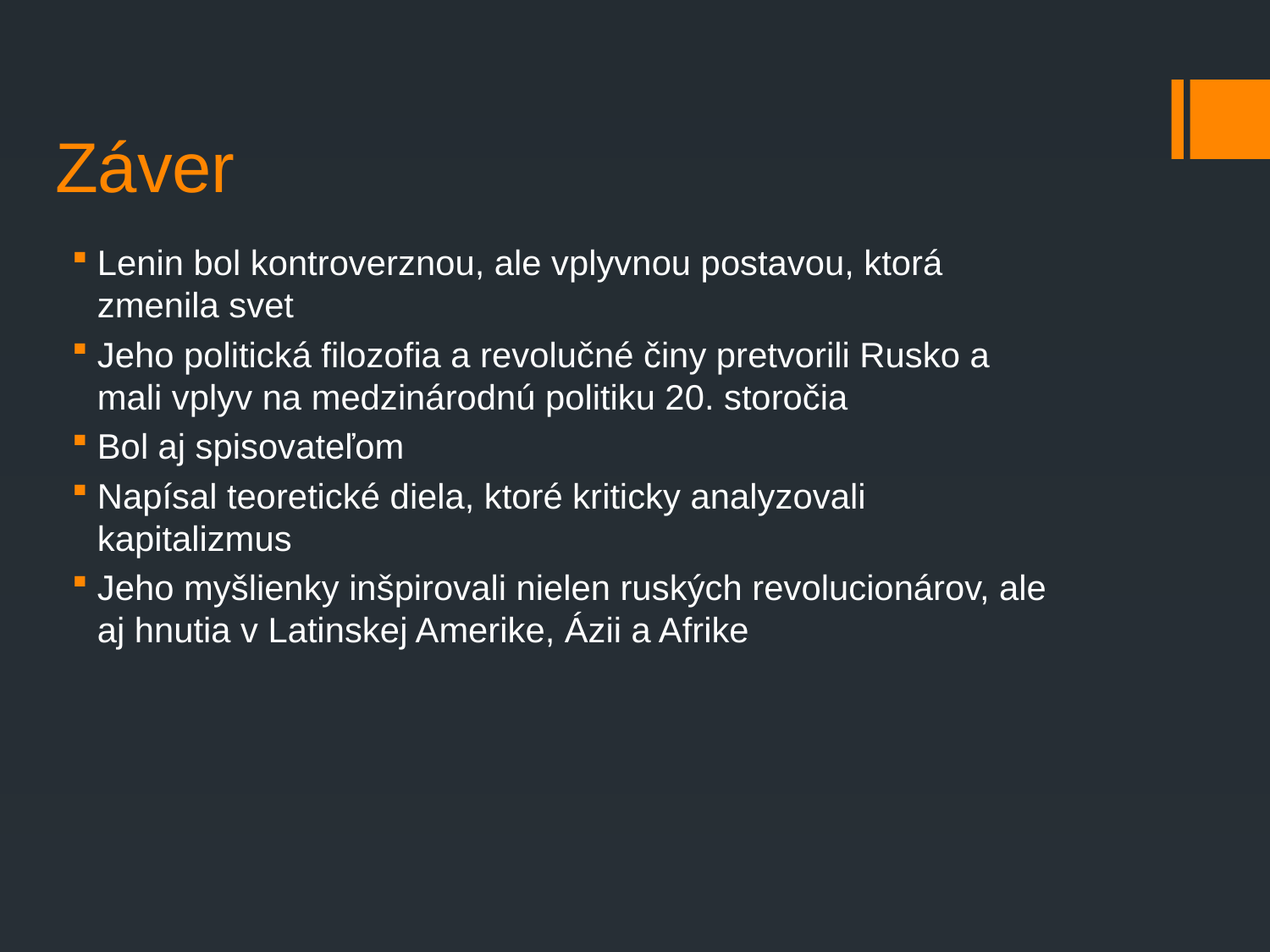

# Záver
Lenin bol kontroverznou, ale vplyvnou postavou, ktorá zmenila svet
Jeho politická filozofia a revolučné činy pretvorili Rusko a mali vplyv na medzinárodnú politiku 20. storočia
Bol aj spisovateľom
Napísal teoretické diela, ktoré kriticky analyzovali kapitalizmus
Jeho myšlienky inšpirovali nielen ruských revolucionárov, ale aj hnutia v Latinskej Amerike, Ázii a Afrike